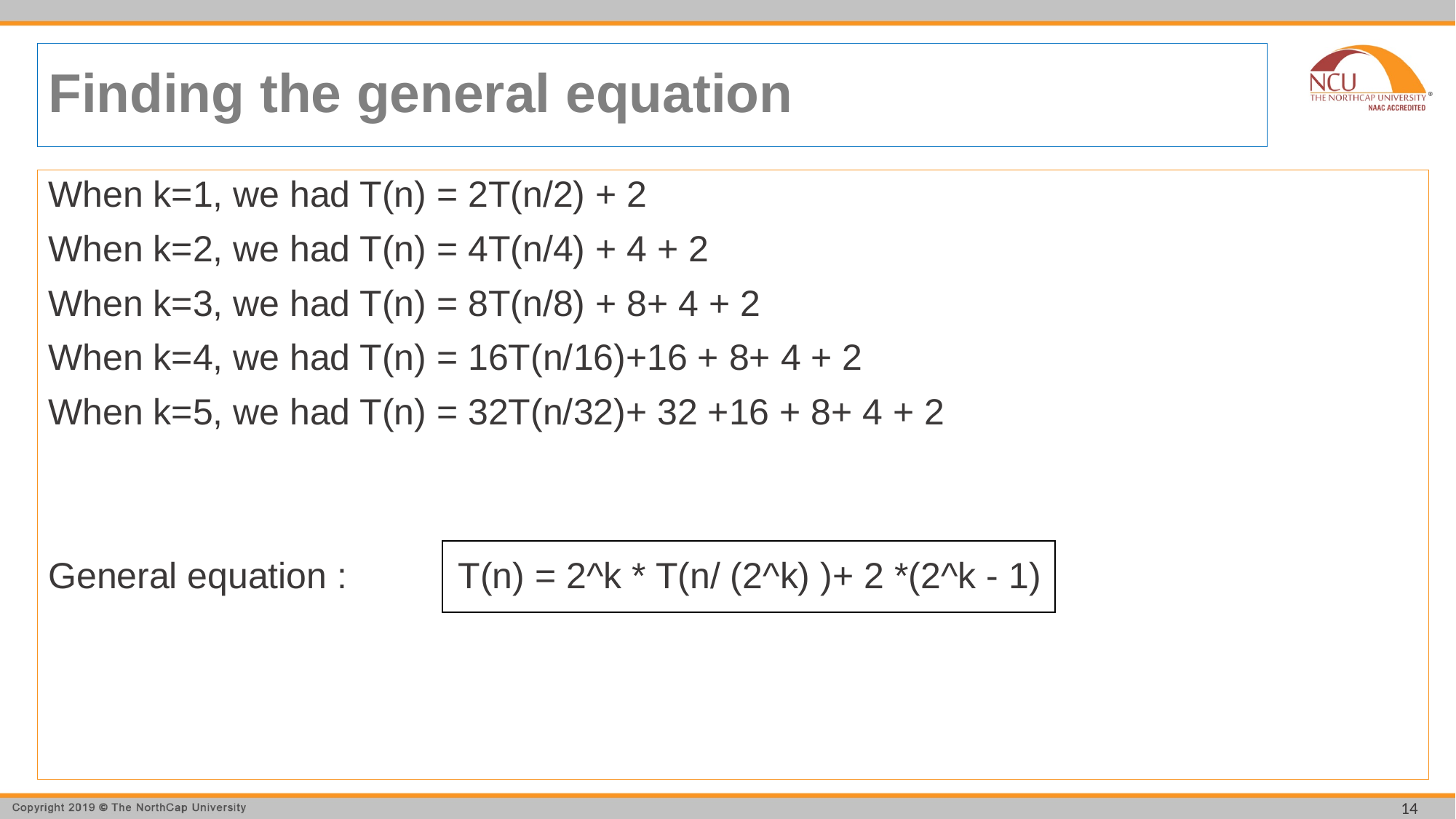

# Finding the general equation
When k=1, we had T(n) = 2T(n/2) + 2
When k=2, we had T(n) = 4T(n/4) + 4 + 2
When k=3, we had T(n) = 8T(n/8) + 8+ 4 + 2
When k=4, we had T(n) = 16T(n/16)+16 + 8+ 4 + 2
When k=5, we had T(n) = 32T(n/32)+ 32 +16 + 8+ 4 + 2

General equation :           T(n) = 2^k * T(n/ (2^k) )+ 2 *(2^k - 1)

14